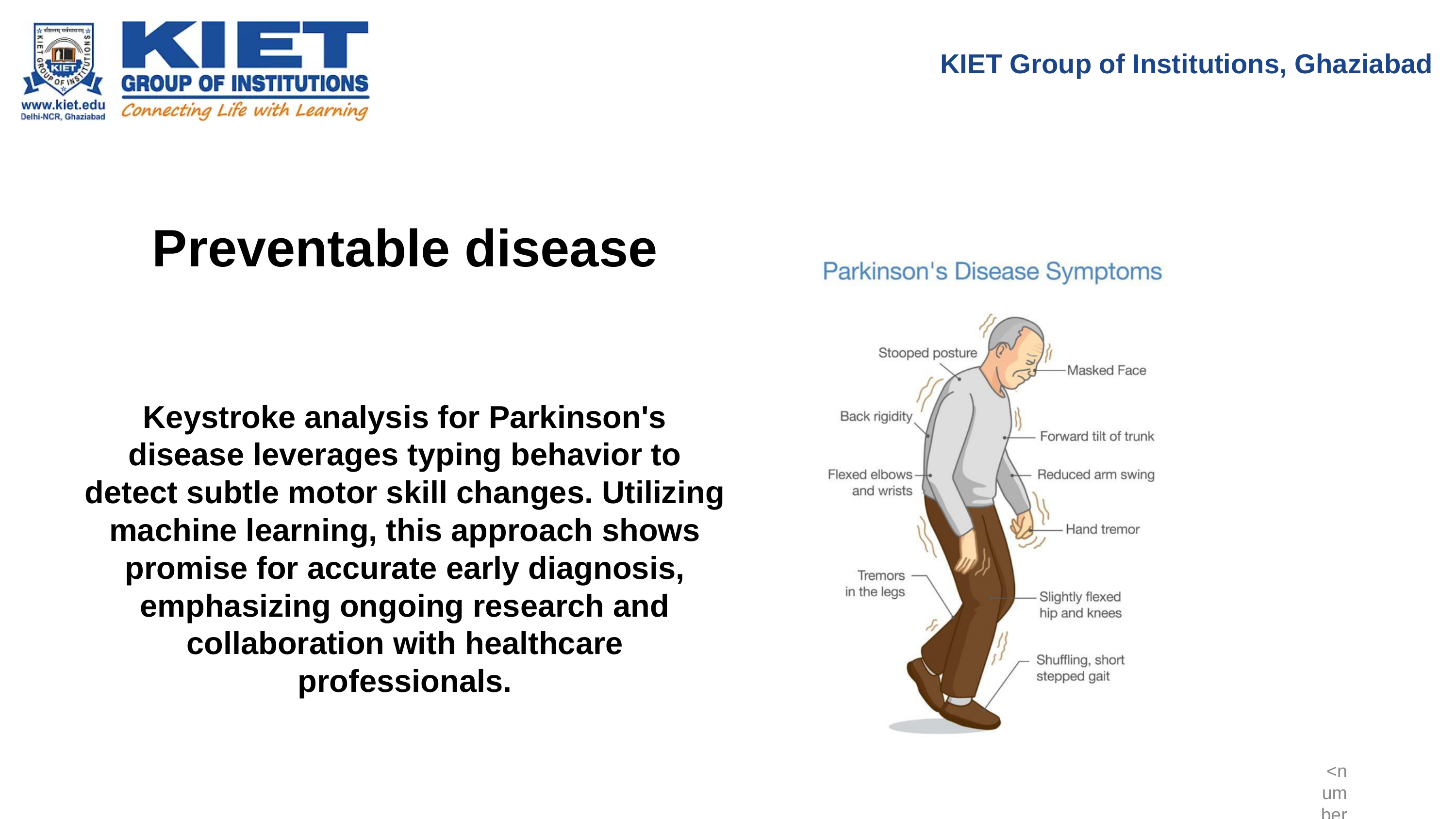

KIET Group of Institutions, Ghaziabad
Preventable disease

Keystroke analysis for Parkinson's disease leverages typing behavior to detect subtle motor skill changes. Utilizing machine learning, this approach shows promise for accurate early diagnosis, emphasizing ongoing research and collaboration with healthcare professionals.

<number>